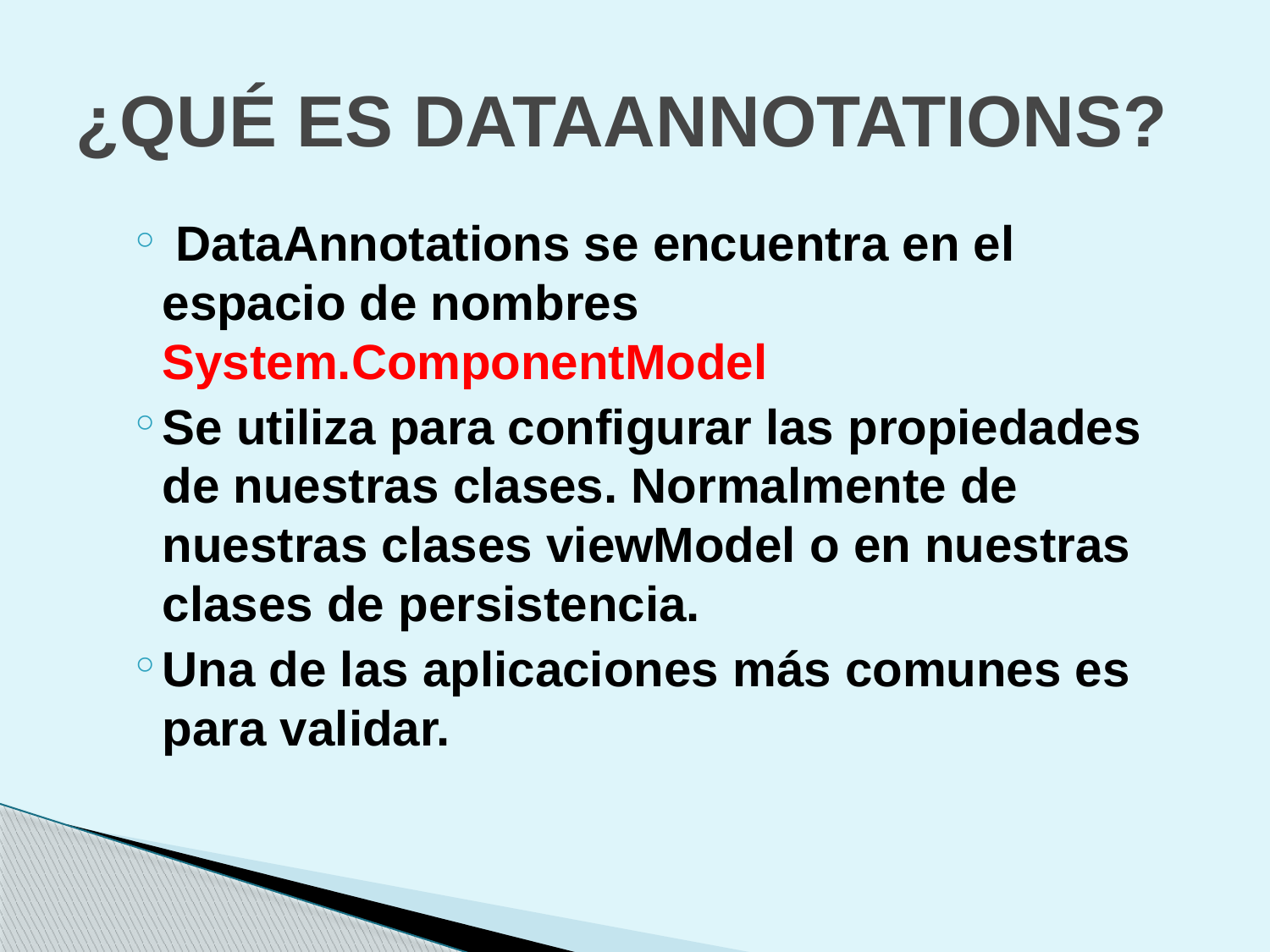

# ¿QUÉ ES DATAANNOTATIONS?
 DataAnnotations se encuentra en el espacio de nombres System.ComponentModel
Se utiliza para configurar las propiedades de nuestras clases. Normalmente de nuestras clases viewModel o en nuestras clases de persistencia.
Una de las aplicaciones más comunes es para validar.